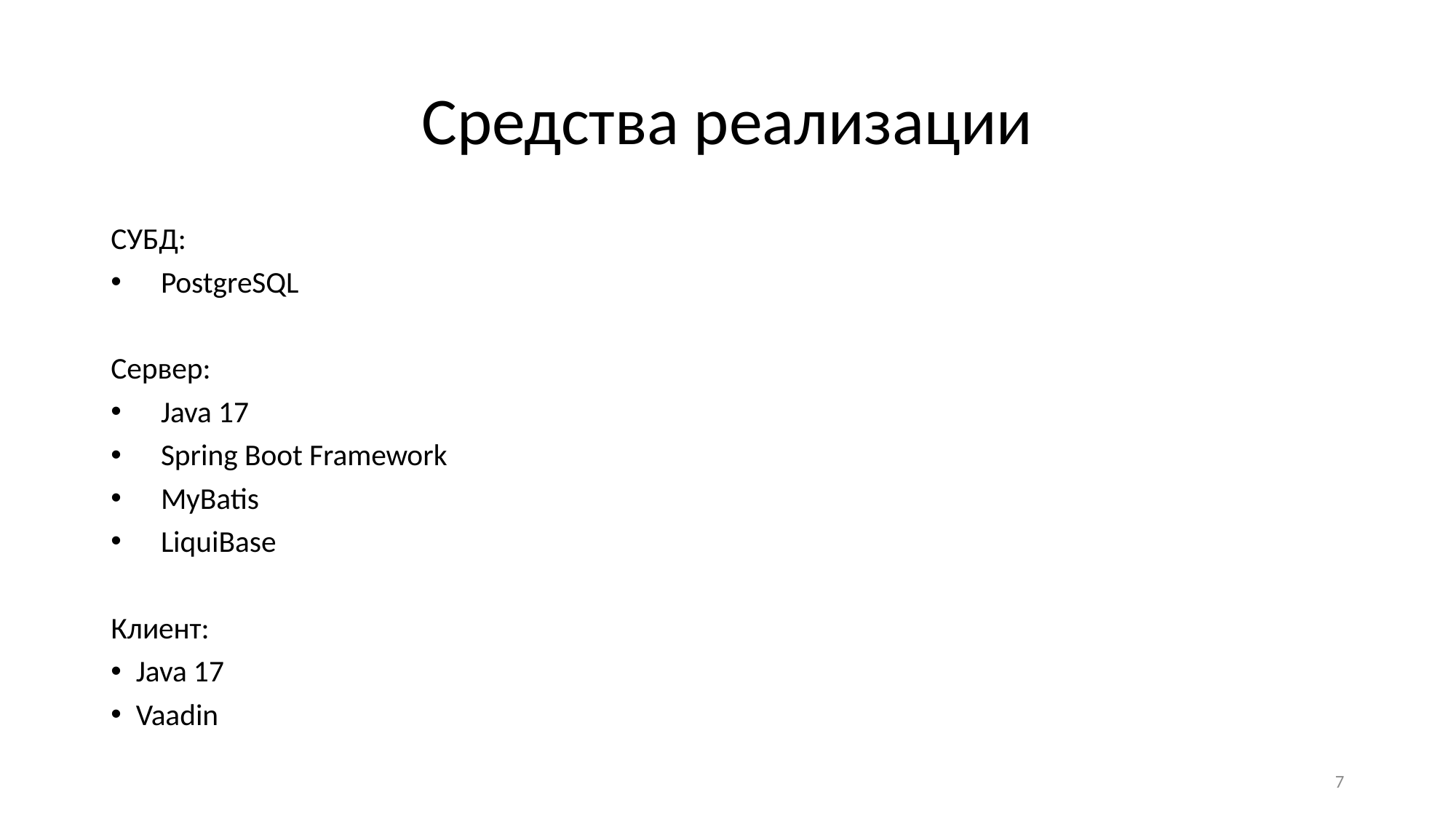

# Средства реализации
СУБД:
PostgreSQL

Сервер:
Java 17
Spring Boot Framework
MyBatis
LiquiBase

Клиент:
Java 17
Vaadin
7